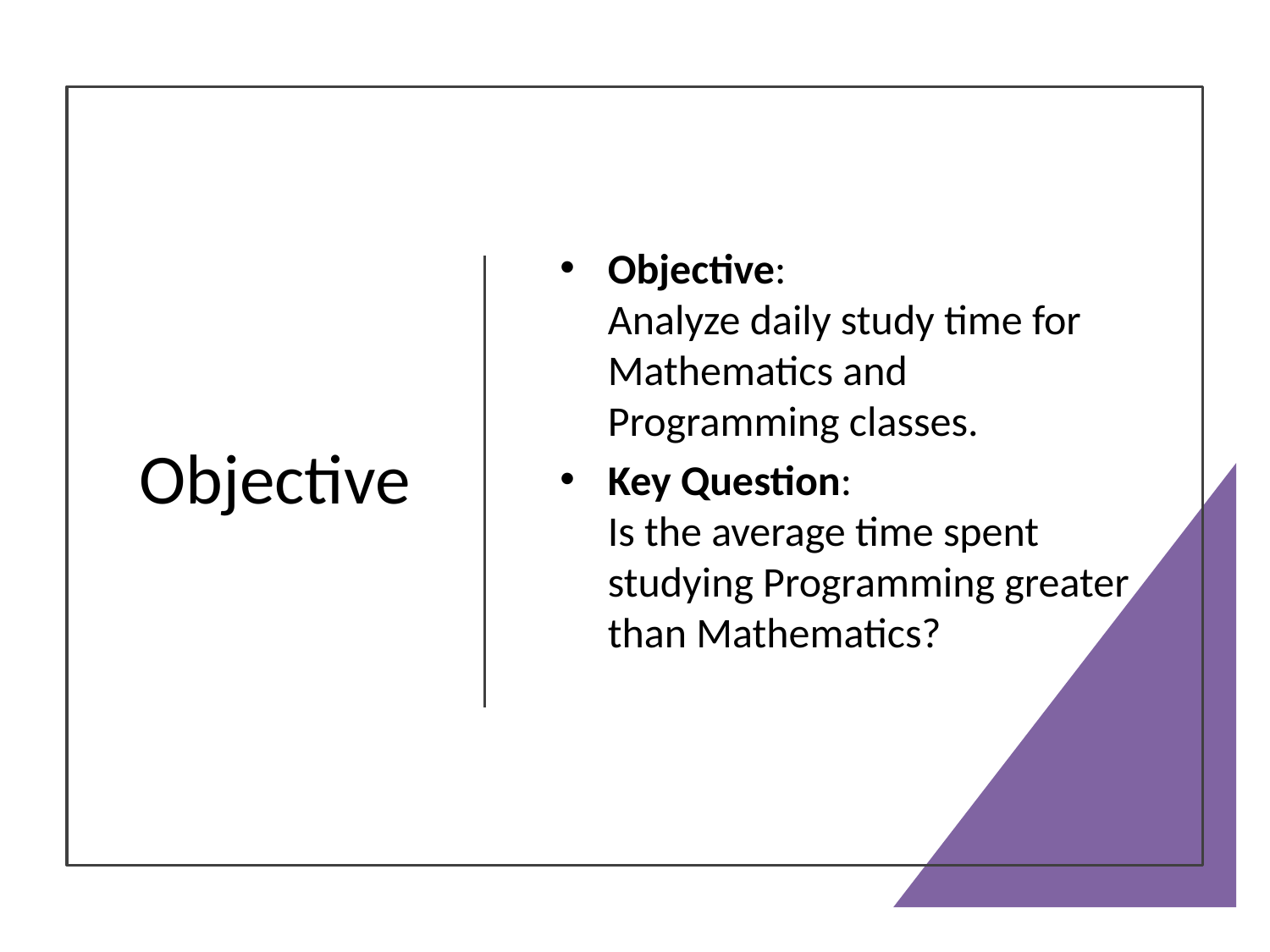

# Objective
Objective:
Analyze daily study time for Mathematics and Programming classes.
Key Question:
Is the average time spent studying Programming greater than Mathematics?